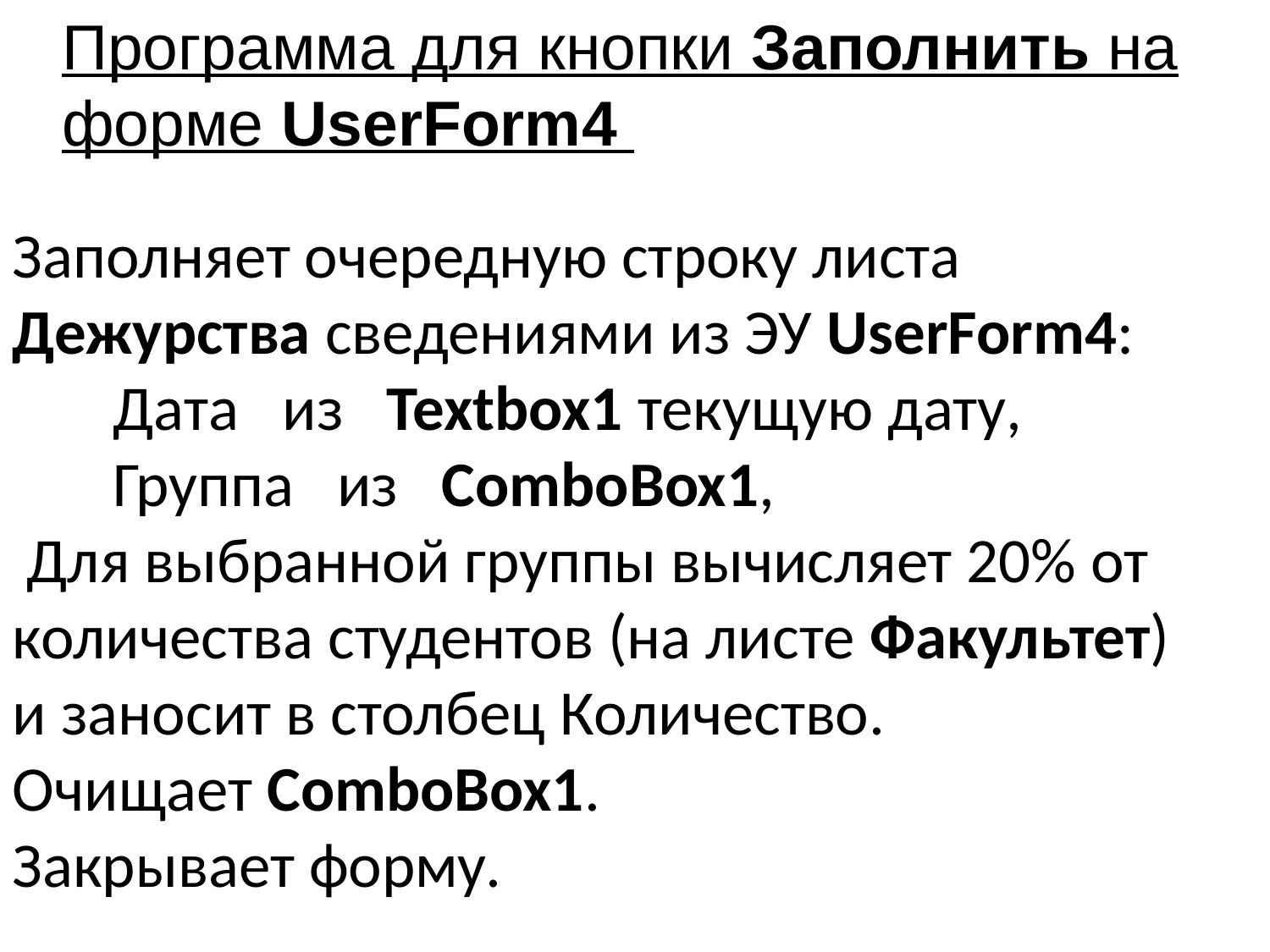

Программа для кнопки Заполнить на форме UserForm4
Заполняет очередную строку листа Дежурства сведениями из ЭУ UserForm4:
       Дата   из   Textbox1 текущую дату,
       Группа   из   ComboBox1,
 Для выбранной группы вычисляет 20% от количества студентов (на листе Факультет) и заносит в столбец Количество.
Очищает ComboBox1.
Закрывает форму.